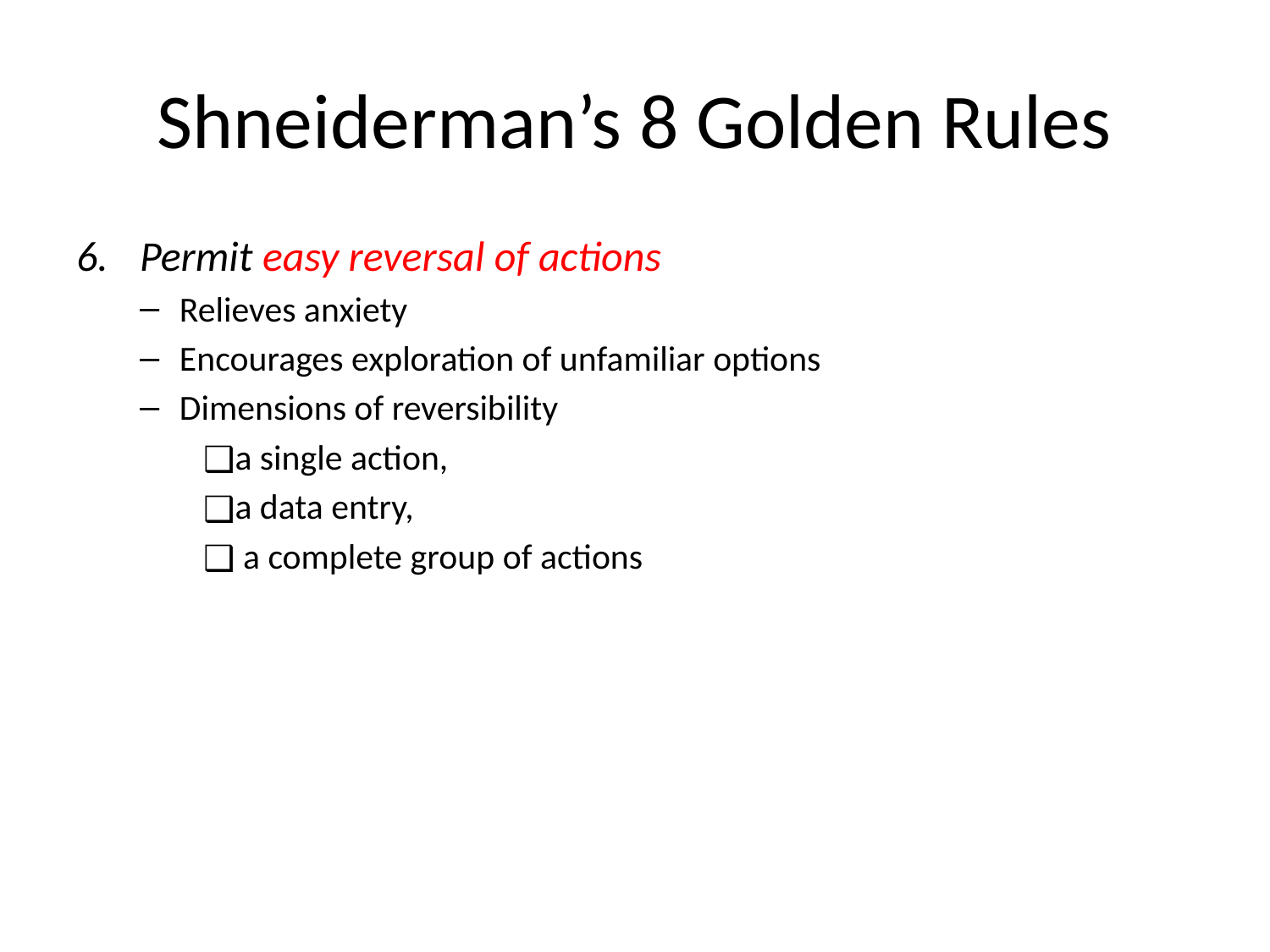

# Shneiderman’s 8 Golden Rules
Permit easy reversal of actions
Relieves anxiety
Encourages exploration of unfamiliar options
Dimensions of reversibility
a single action,
a data entry,
 a complete group of actions